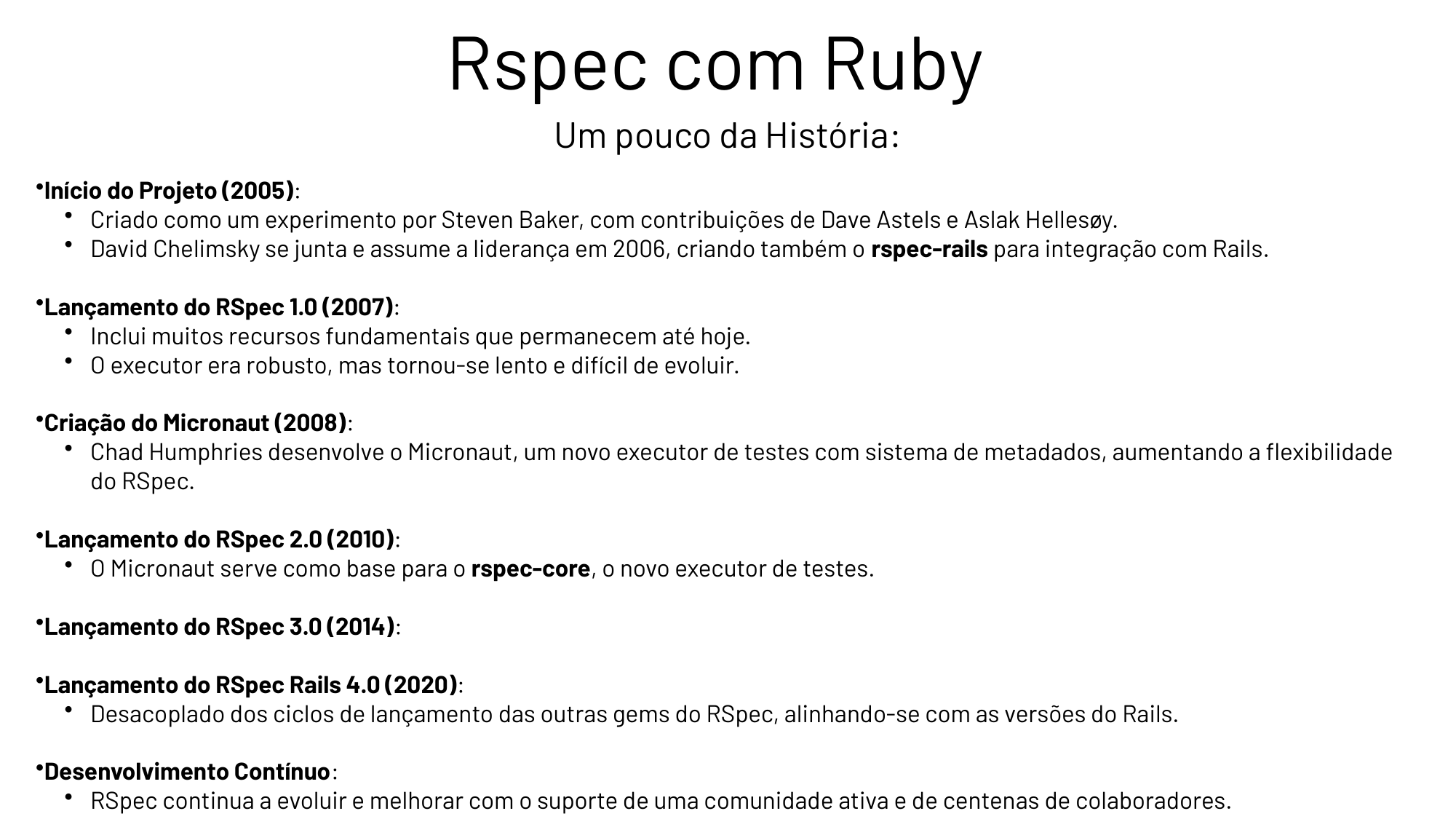

# Rspec com Ruby
Um pouco da História:
Início do Projeto (2005):
Criado como um experimento por Steven Baker, com contribuições de Dave Astels e Aslak Hellesøy.
David Chelimsky se junta e assume a liderança em 2006, criando também o rspec-rails para integração com Rails.

Lançamento do RSpec 1.0 (2007):
Inclui muitos recursos fundamentais que permanecem até hoje.
O executor era robusto, mas tornou-se lento e difícil de evoluir.

Criação do Micronaut (2008):
Chad Humphries desenvolve o Micronaut, um novo executor de testes com sistema de metadados, aumentando a flexibilidade do RSpec.

Lançamento do RSpec 2.0 (2010):
O Micronaut serve como base para o rspec-core, o novo executor de testes.

Lançamento do RSpec 3.0 (2014):

Lançamento do RSpec Rails 4.0 (2020):
Desacoplado dos ciclos de lançamento das outras gems do RSpec, alinhando-se com as versões do Rails.

Desenvolvimento Contínuo:
RSpec continua a evoluir e melhorar com o suporte de uma comunidade ativa e de centenas de colaboradores.